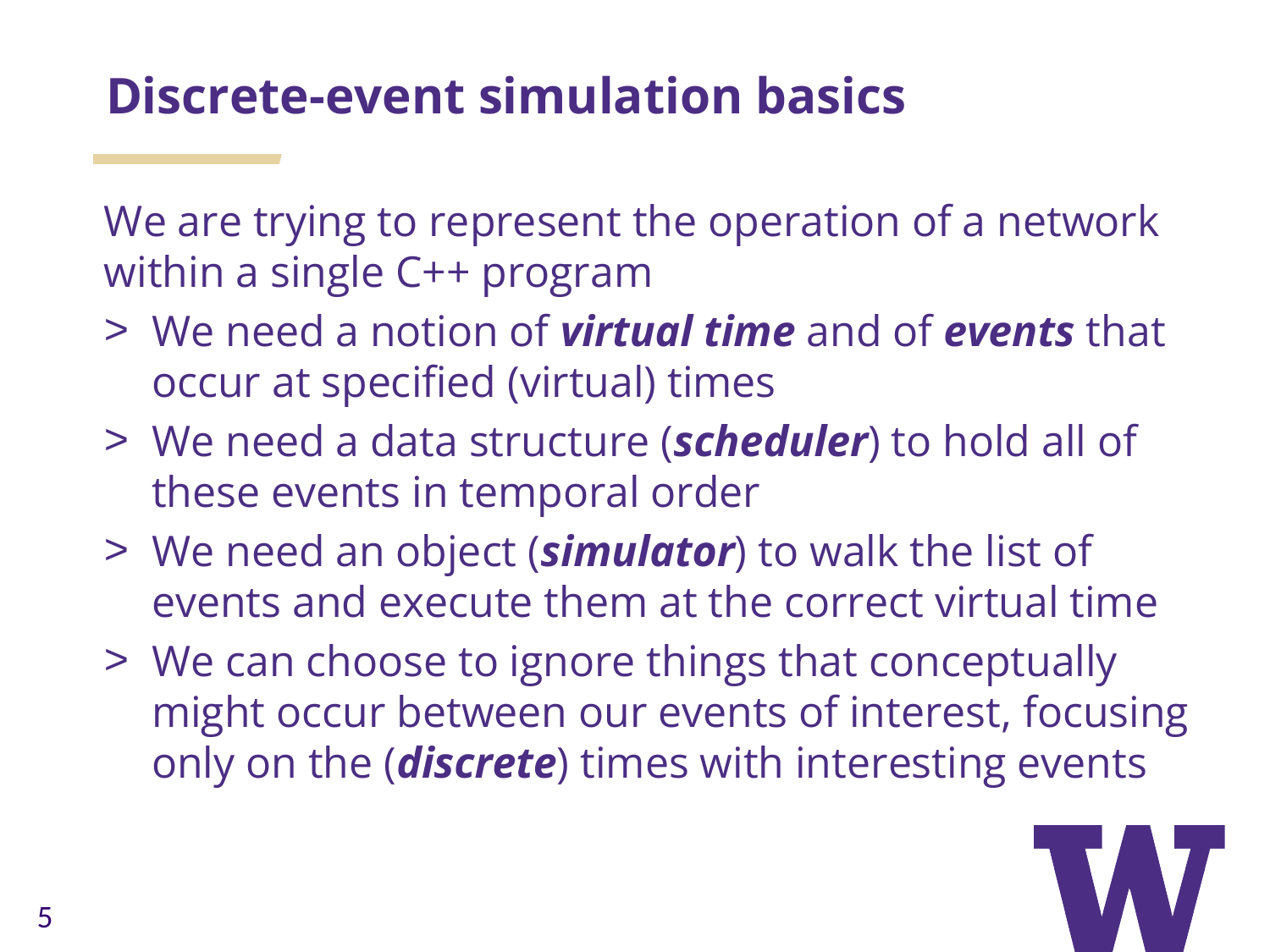

Discrete-event simulation basics
We are trying to represent the operation of a network within a single C++ program
We need a notion of virtual time and of events that occur at specified (virtual) times
We need a data structure (scheduler) to hold all of these events in temporal order
We need an object (simulator) to walk the list of events and execute them at the correct virtual time
We can choose to ignore things that conceptually might occur between our events of interest, focusing only on the (discrete) times with interesting events